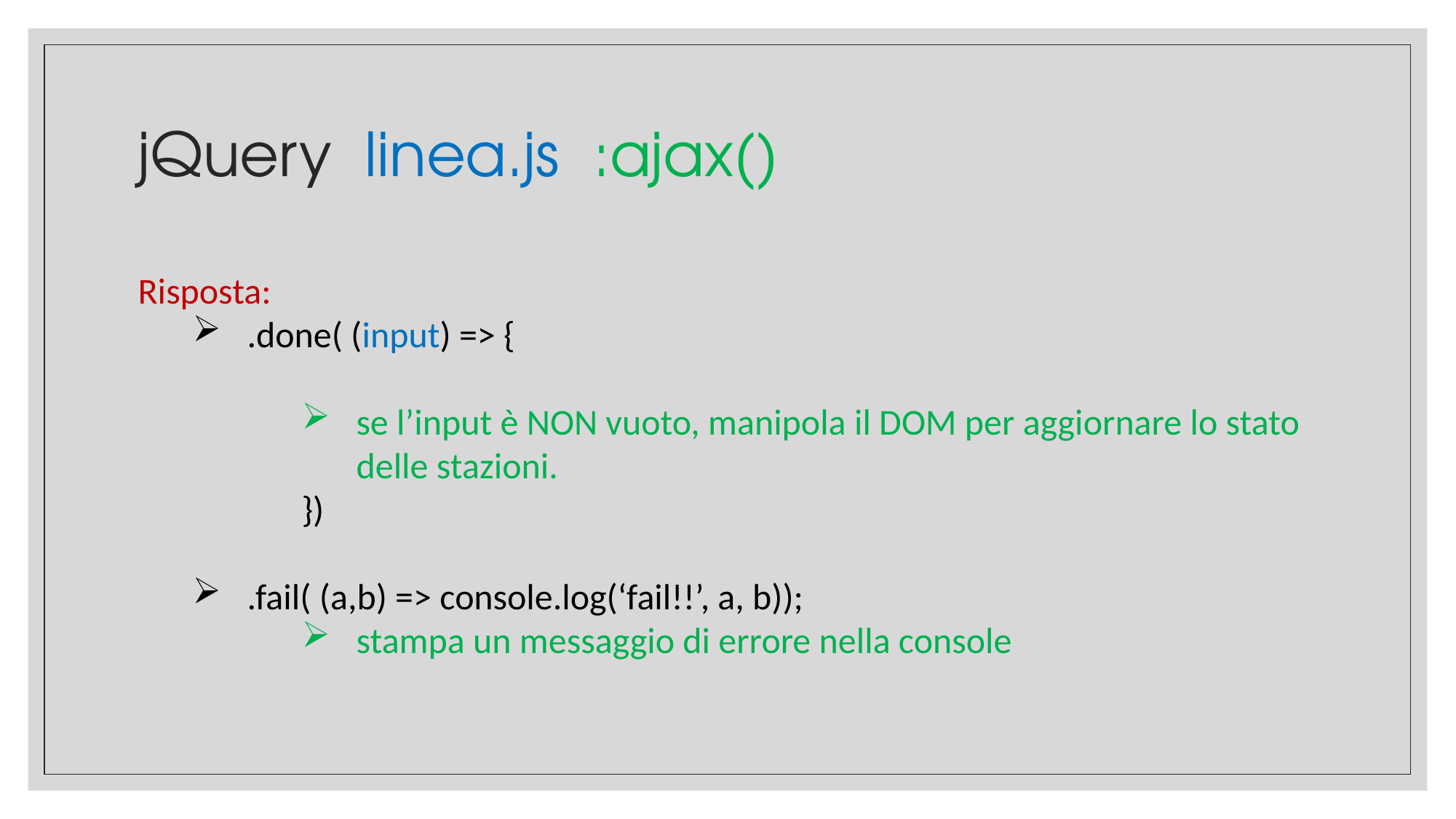

# jQuery  linea.js  :ajax()
Risposta:
.done( (input) => {

se l’input è NON vuoto, manipola il DOM per aggiornare lo stato delle stazioni.
	})

.fail( (a,b) => console.log(‘fail!!’, a, b));
stampa un messaggio di errore nella console